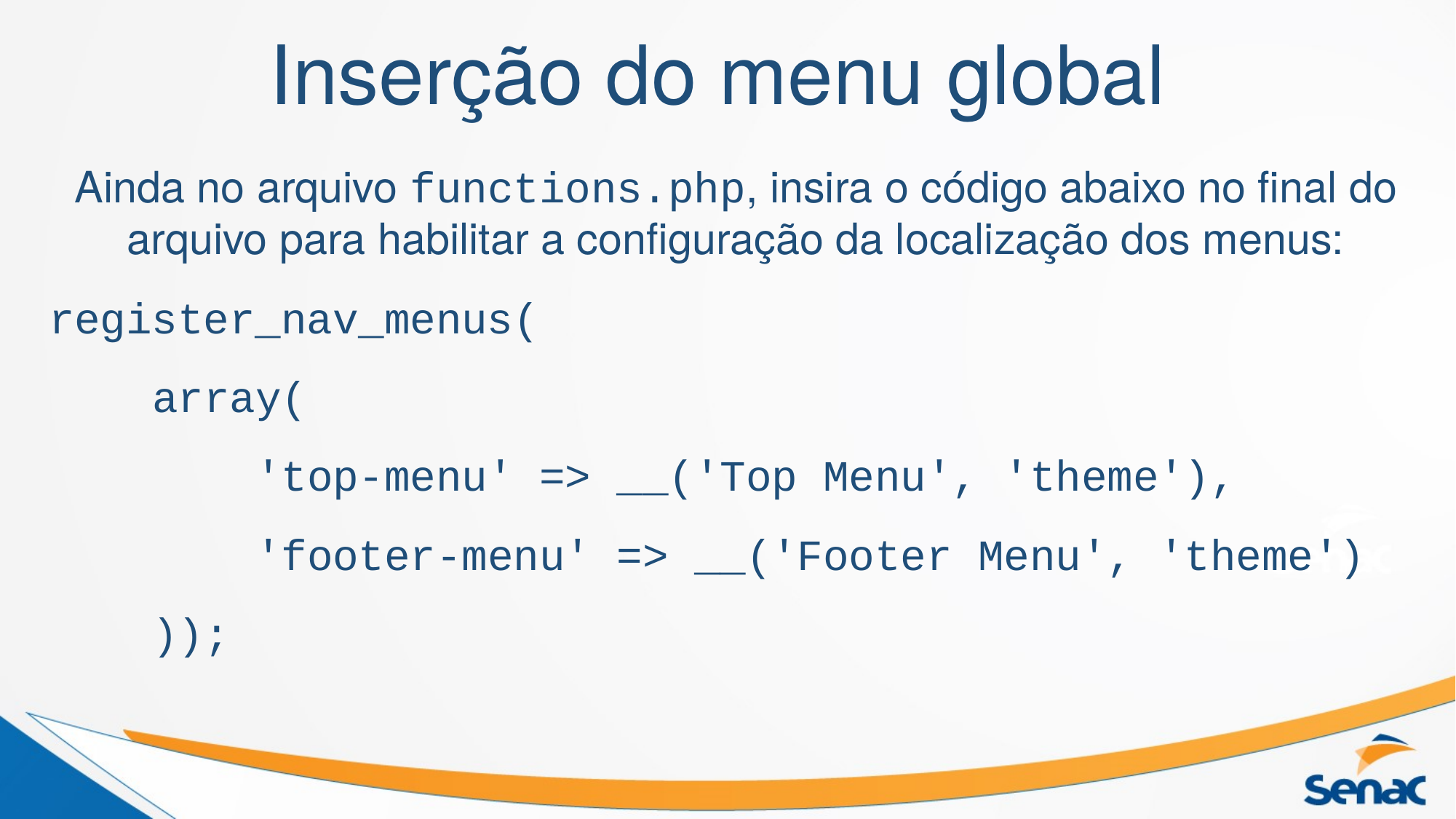

# Inserção do menu global
Ainda no arquivo functions.php, insira o código abaixo no final do arquivo para habilitar a configuração da localização dos menus:
register_nav_menus(
    array(
        'top-menu' => __('Top Menu', 'theme'),
        'footer-menu' => __('Footer Menu', 'theme')
    ));